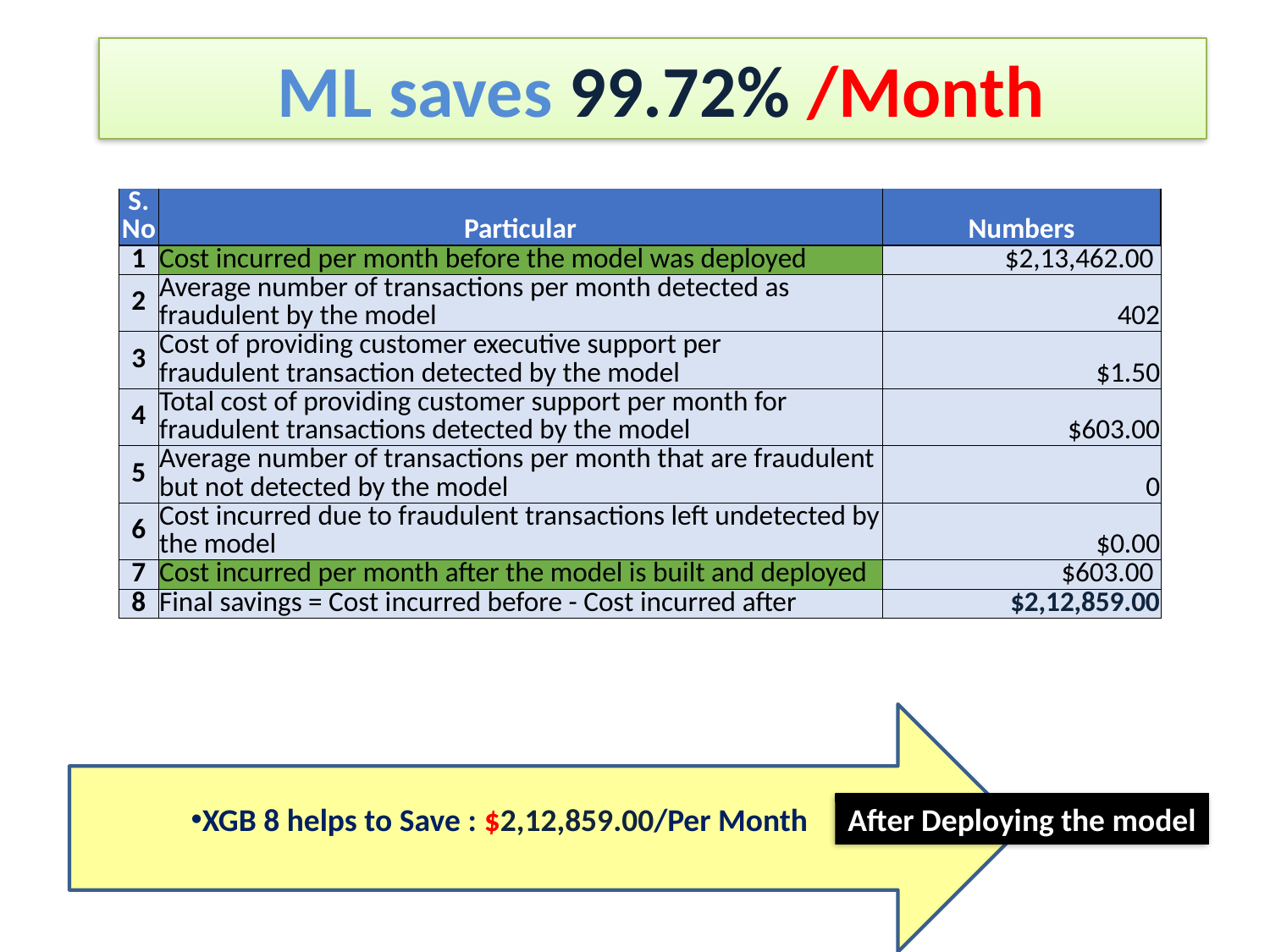

# ML saves 99.72% /Month

| S. No | Particular | Numbers |
| --- | --- | --- |
| 1 | Cost incurred per month before the model was deployed | $2,13,462.00 |
| 2 | Average number of transactions per month detected as fraudulent by the model | 402 |
| 3 | Cost of providing customer executive support per fraudulent transaction detected by the model | $1.50 |
| 4 | Total cost of providing customer support per month for fraudulent transactions detected by the model | $603.00 |
| 5 | Average number of transactions per month that are fraudulent but not detected by the model | 0 |
| 6 | Cost incurred due to fraudulent transactions left undetected by the model | $0.00 |
| 7 | Cost incurred per month after the model is built and deployed | $603.00 |
| 8 | Final savings = Cost incurred before - Cost incurred after | $2,12,859.00 |

XGB 8 helps to Save : $2,12,859.00/Per Month
After Deploying the model